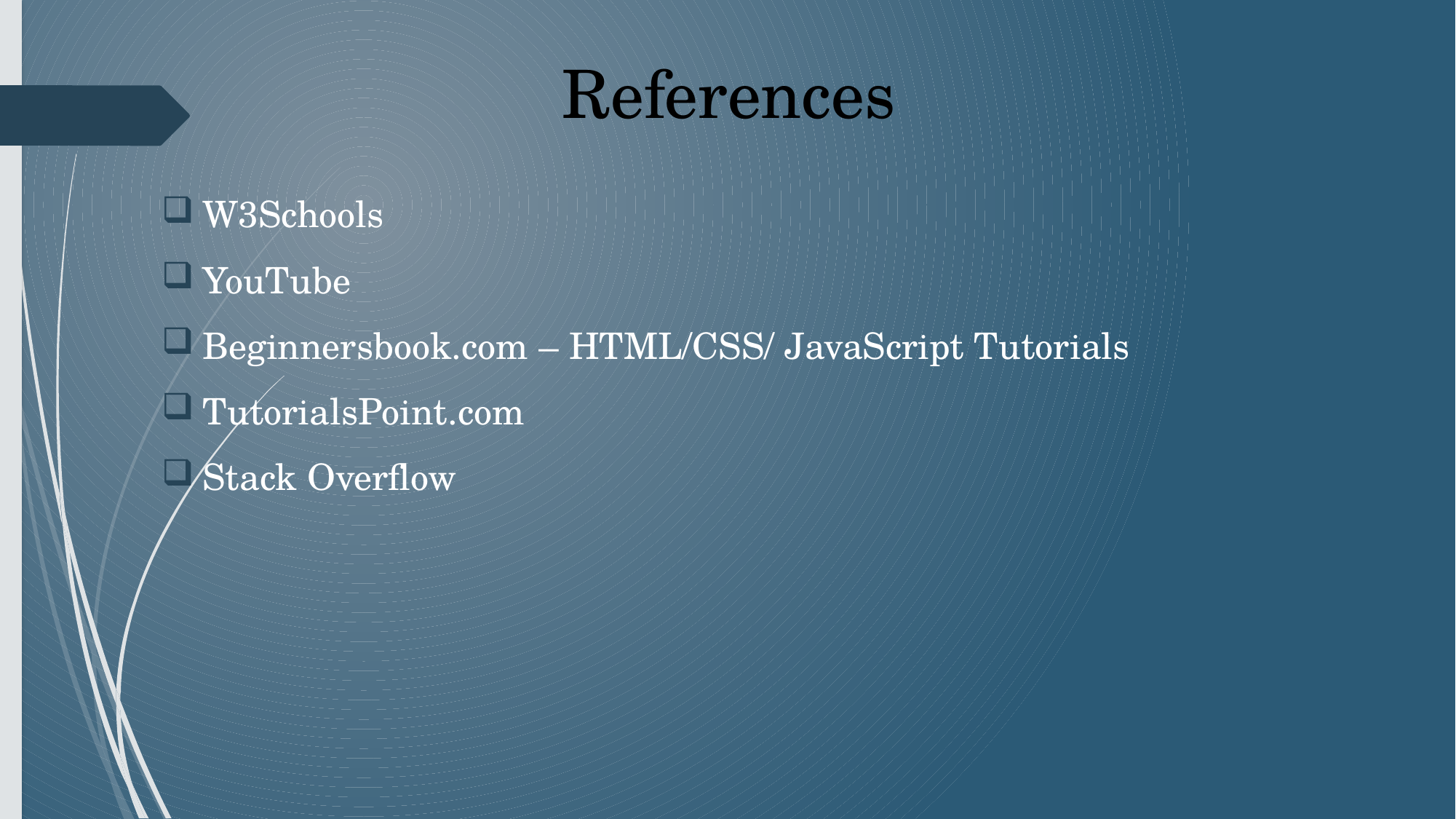

# References
W3Schools
YouTube
Beginnersbook.com – HTML/CSS/ JavaScript Tutorials
TutorialsPoint.com
Stack Overflow